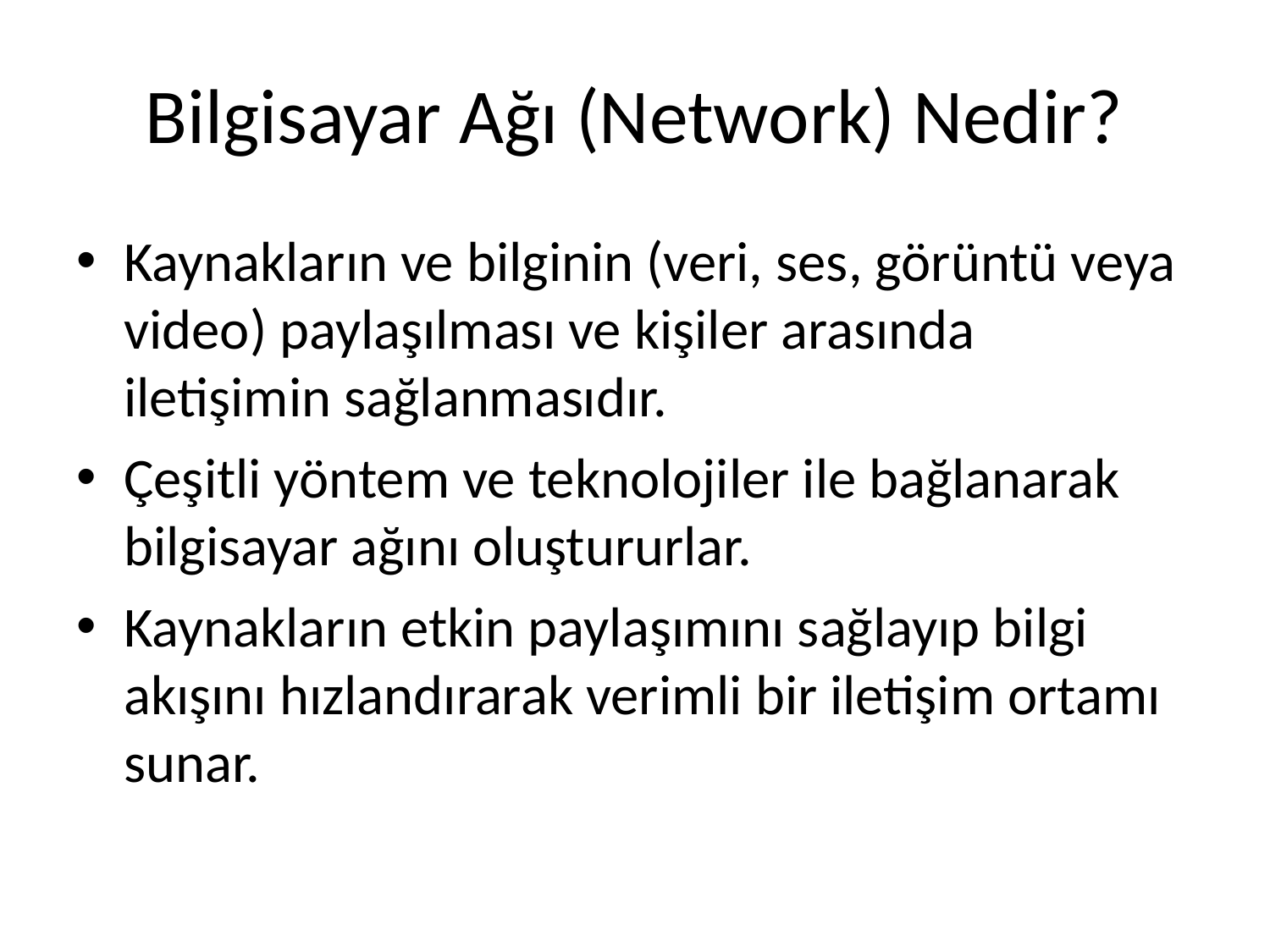

# Bilgisayar Ağı (Network) Nedir?
Kaynakların ve bilginin (veri, ses, görüntü veya video) paylaşılması ve kişiler arasında
iletişimin sağlanmasıdır.
Çeşitli yöntem ve teknolojiler ile bağlanarak bilgisayar ağını oluştururlar.
Kaynakların etkin paylaşımını sağlayıp bilgi akışını hızlandırarak verimli bir iletişim ortamı sunar.